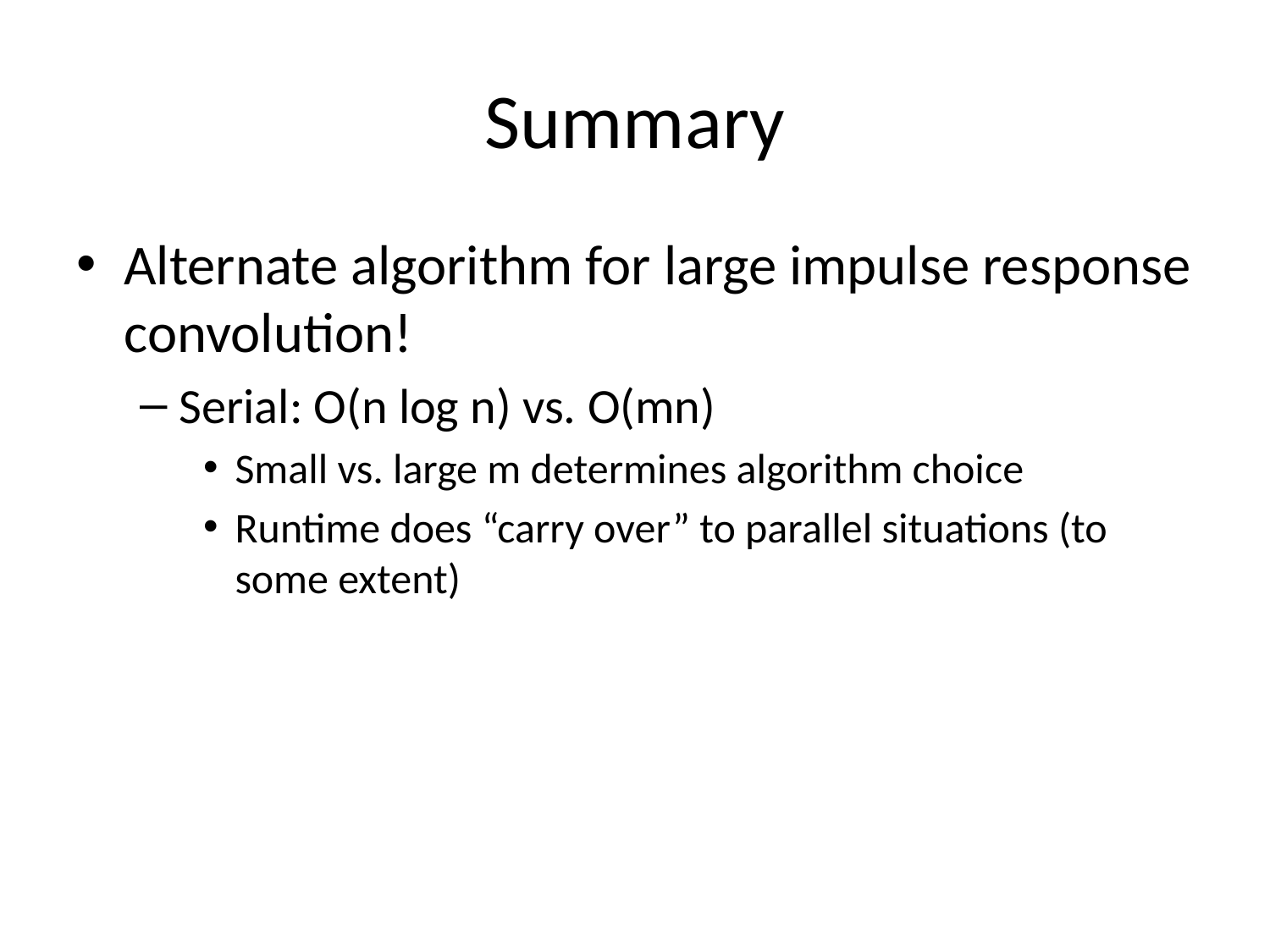

# Summary
Alternate algorithm for large impulse response convolution!
Serial: O(n log n) vs. O(mn)
Small vs. large m determines algorithm choice
Runtime does “carry over” to parallel situations (to some extent)